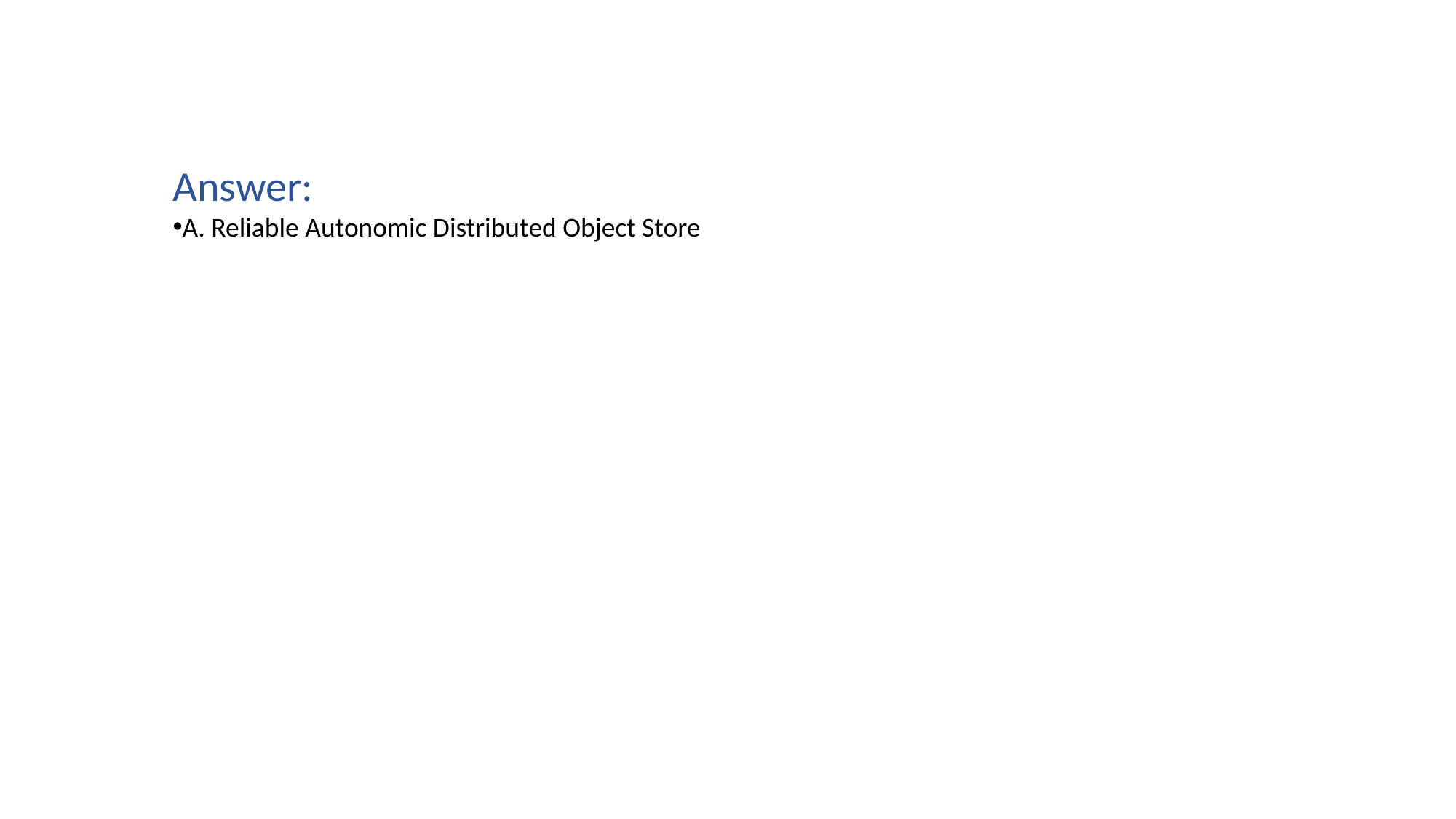

Answer:
A. Reliable Autonomic Distributed Object Store